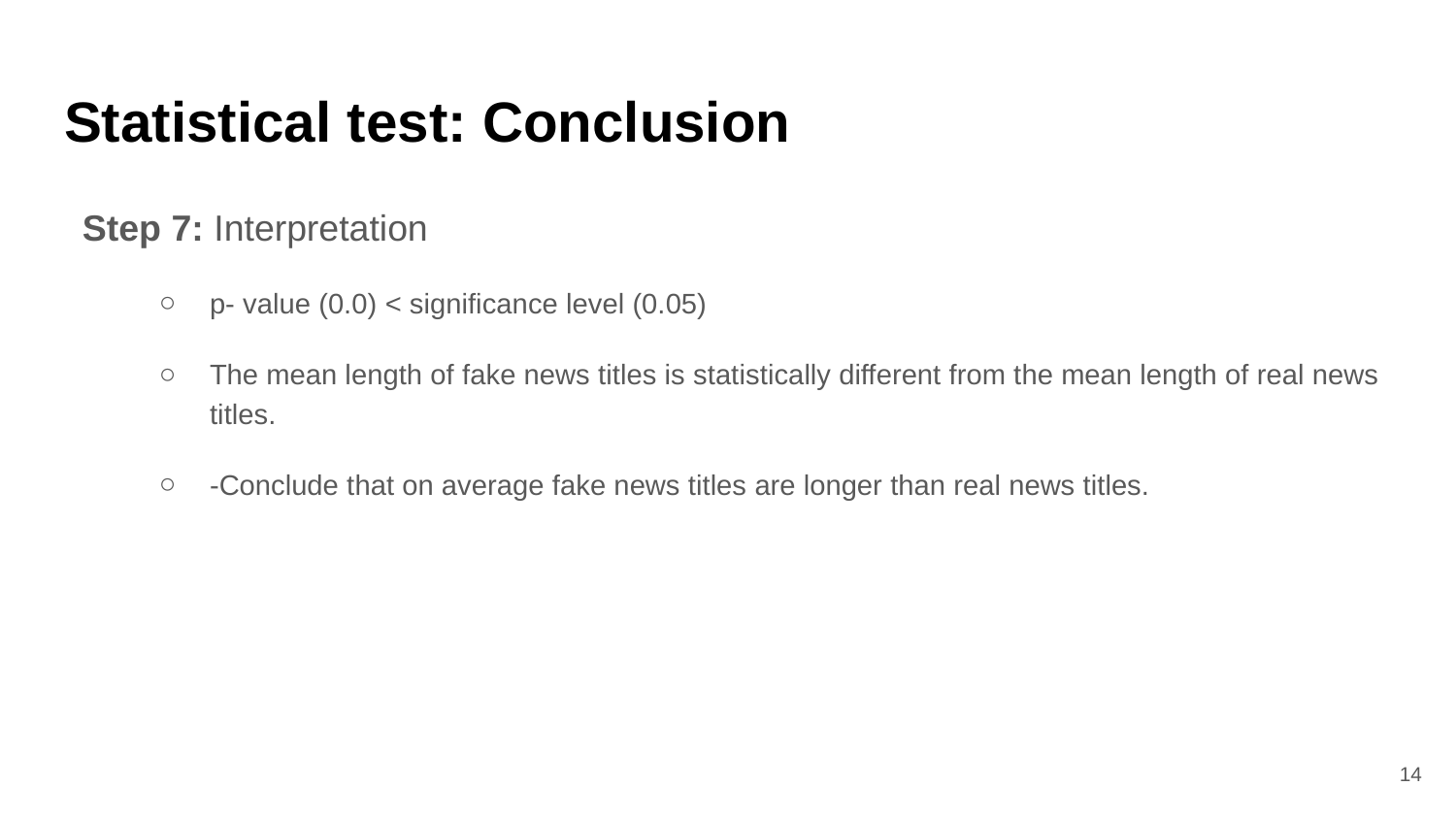

# Statistical test: Conclusion
Step 7: Interpretation
p- value (0.0) < significance level (0.05)
The mean length of fake news titles is statistically different from the mean length of real news titles.
-Conclude that on average fake news titles are longer than real news titles.

14